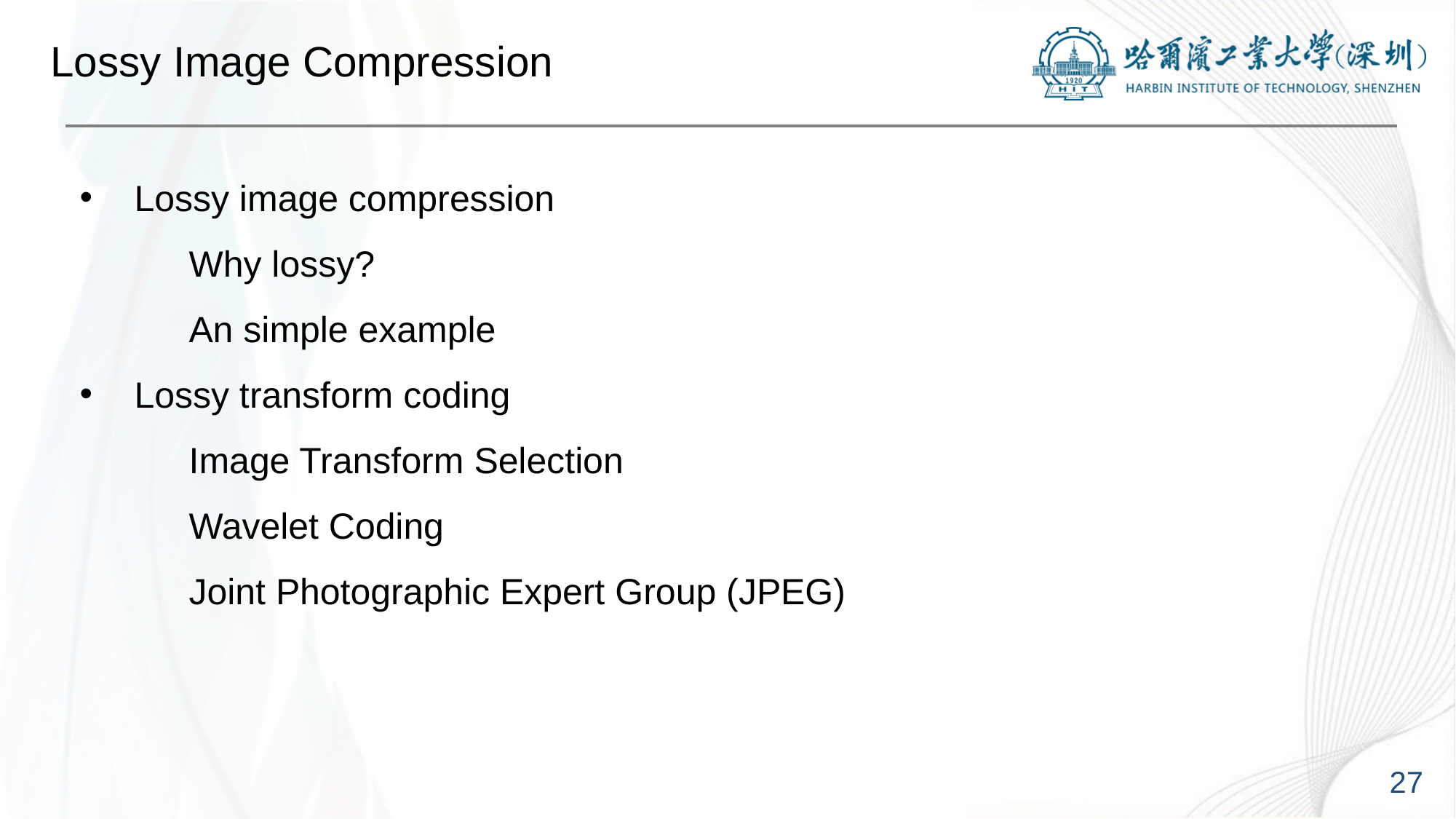

# Lossy Image Compression
Lossy image compression
Why lossy?
An simple example
Lossy transform coding
Image Transform Selection
Wavelet Coding
Joint Photographic Expert Group (JPEG)
27